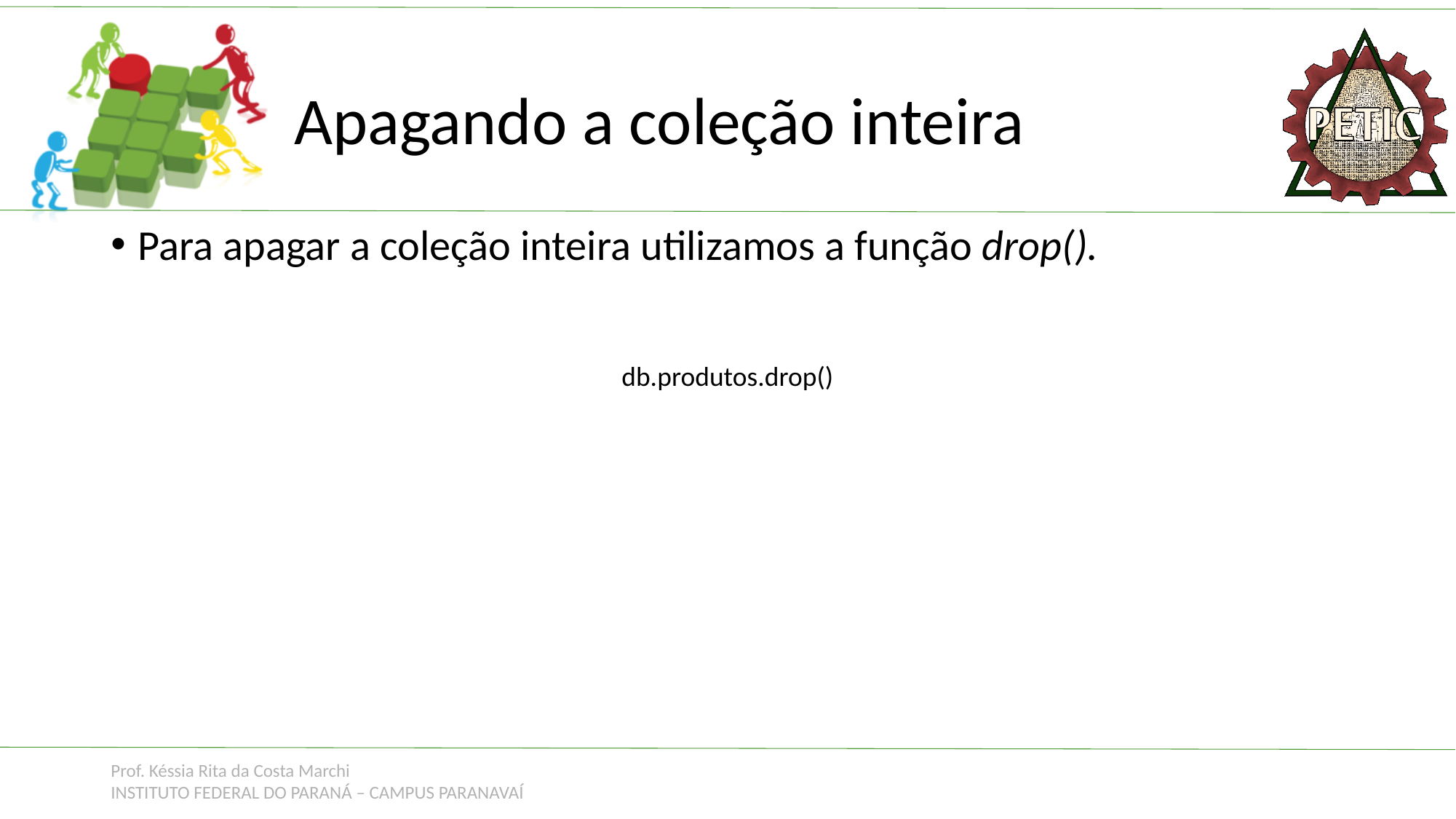

# Apagando a coleção inteira
Para apagar a coleção inteira utilizamos a função drop().

db.produtos.drop()
Prof. Késsia Rita da Costa Marchi
INSTITUTO FEDERAL DO PARANÁ – CAMPUS PARANAVAÍ